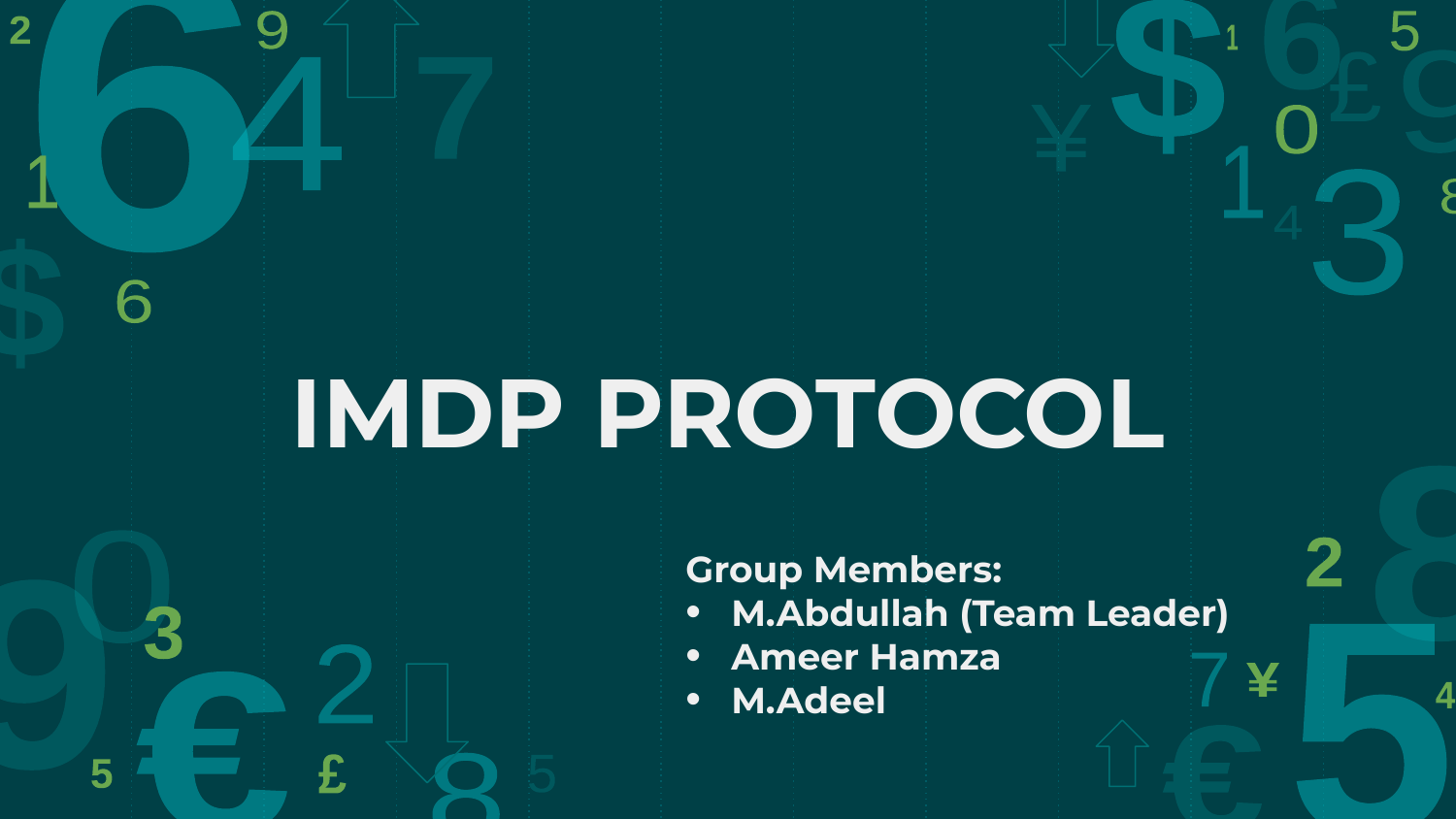

# IMDP PROTOCOL
Group Members:
M.Abdullah (Team Leader)
Ameer Hamza
M.Adeel